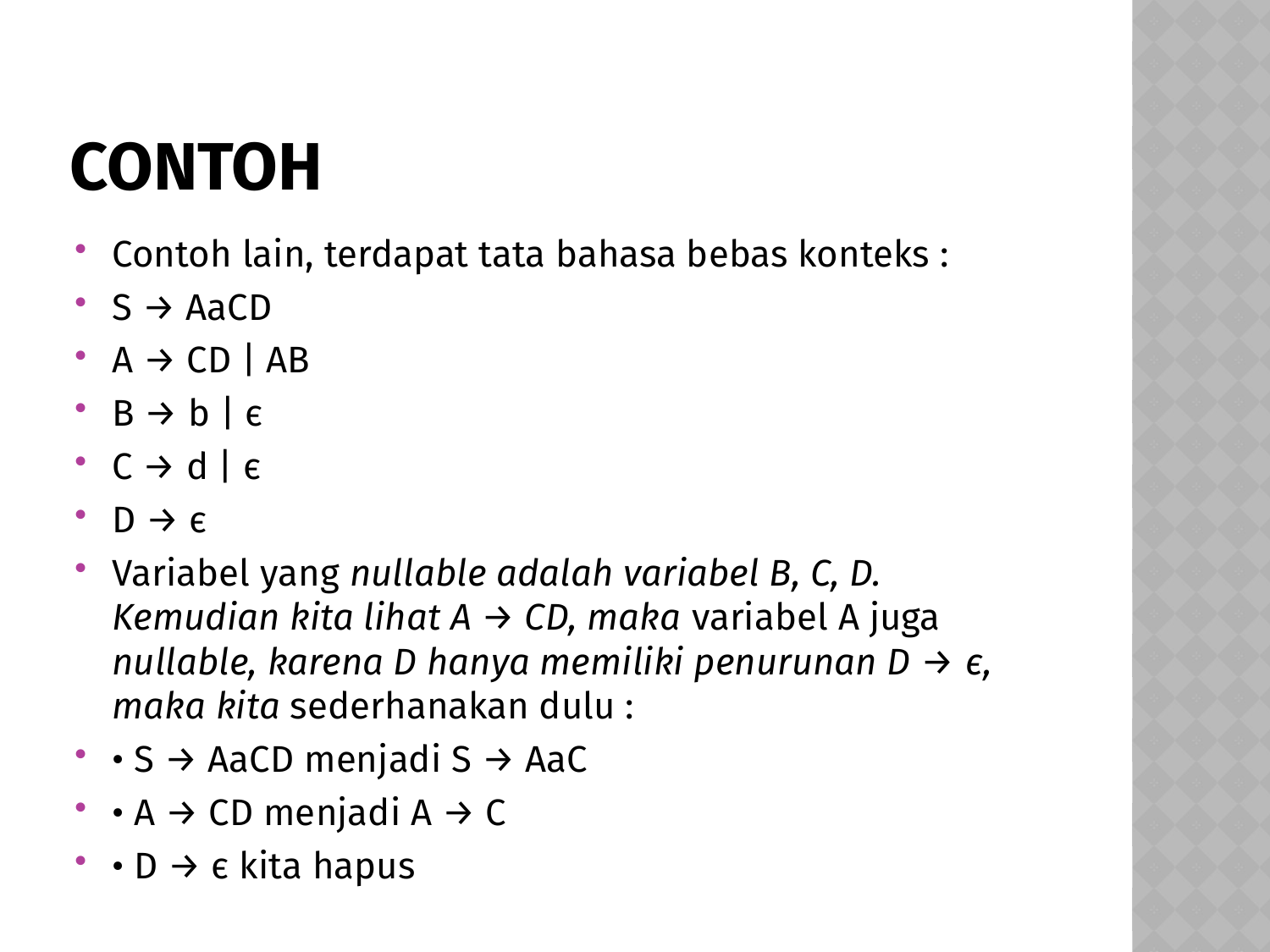

# CONTOH
Contoh lain, terdapat tata bahasa bebas konteks :
S → AaCD
A → CD | AB
B → b | є
C → d | є
D → є
Variabel yang nullable adalah variabel B, C, D. Kemudian kita lihat A → CD, maka variabel A juga nullable, karena D hanya memiliki penurunan D → є, maka kita sederhanakan dulu :
• S → AaCD menjadi S → AaC
• A → CD menjadi A → C
• D → є kita hapus